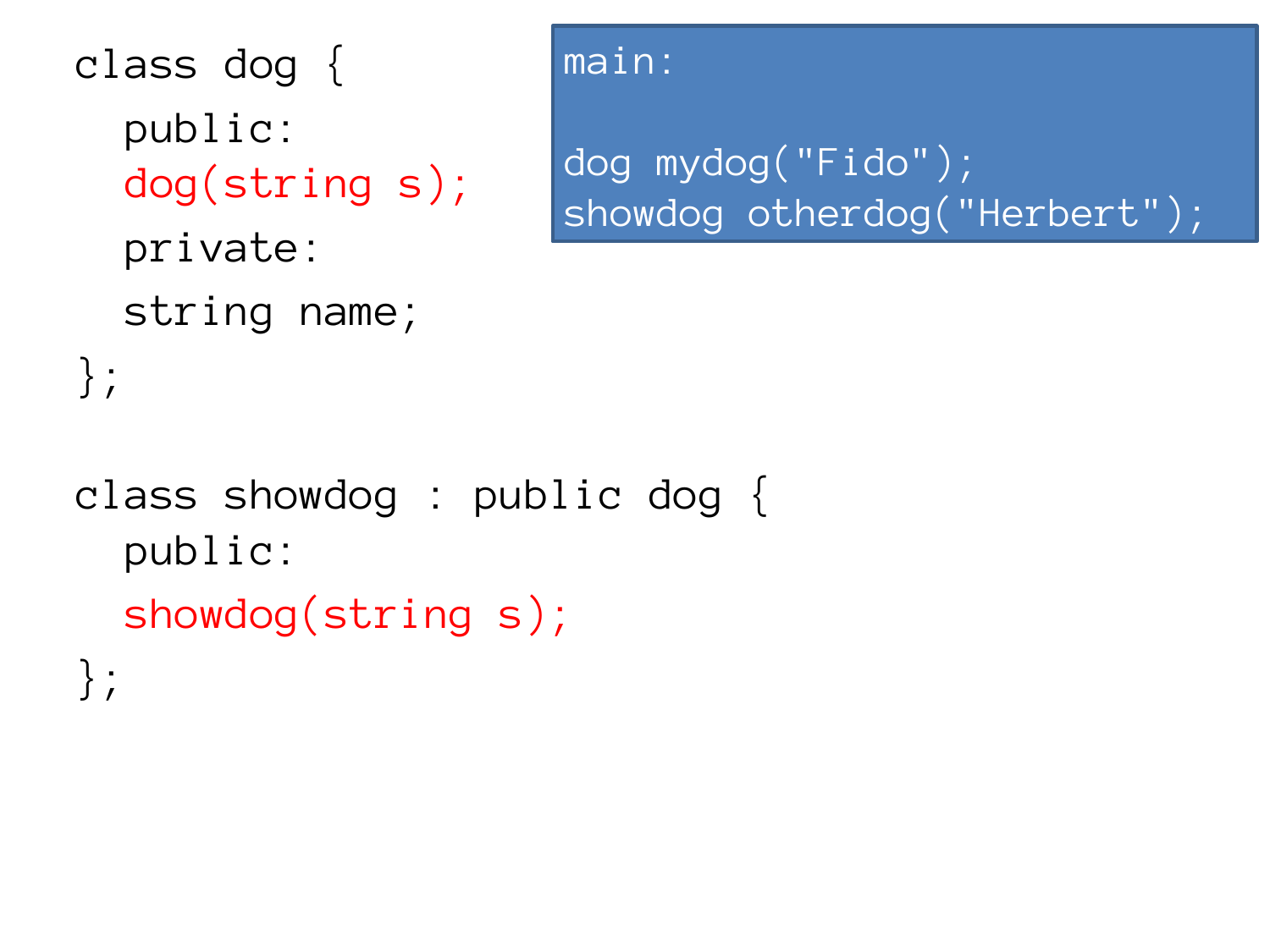

class dog {
  public:
  dog(string s);
  private:
  string name;
};
class showdog : public dog {
  public:
  showdog(string s);
};
main:
dog mydog("Fido");
showdog otherdog("Herbert");